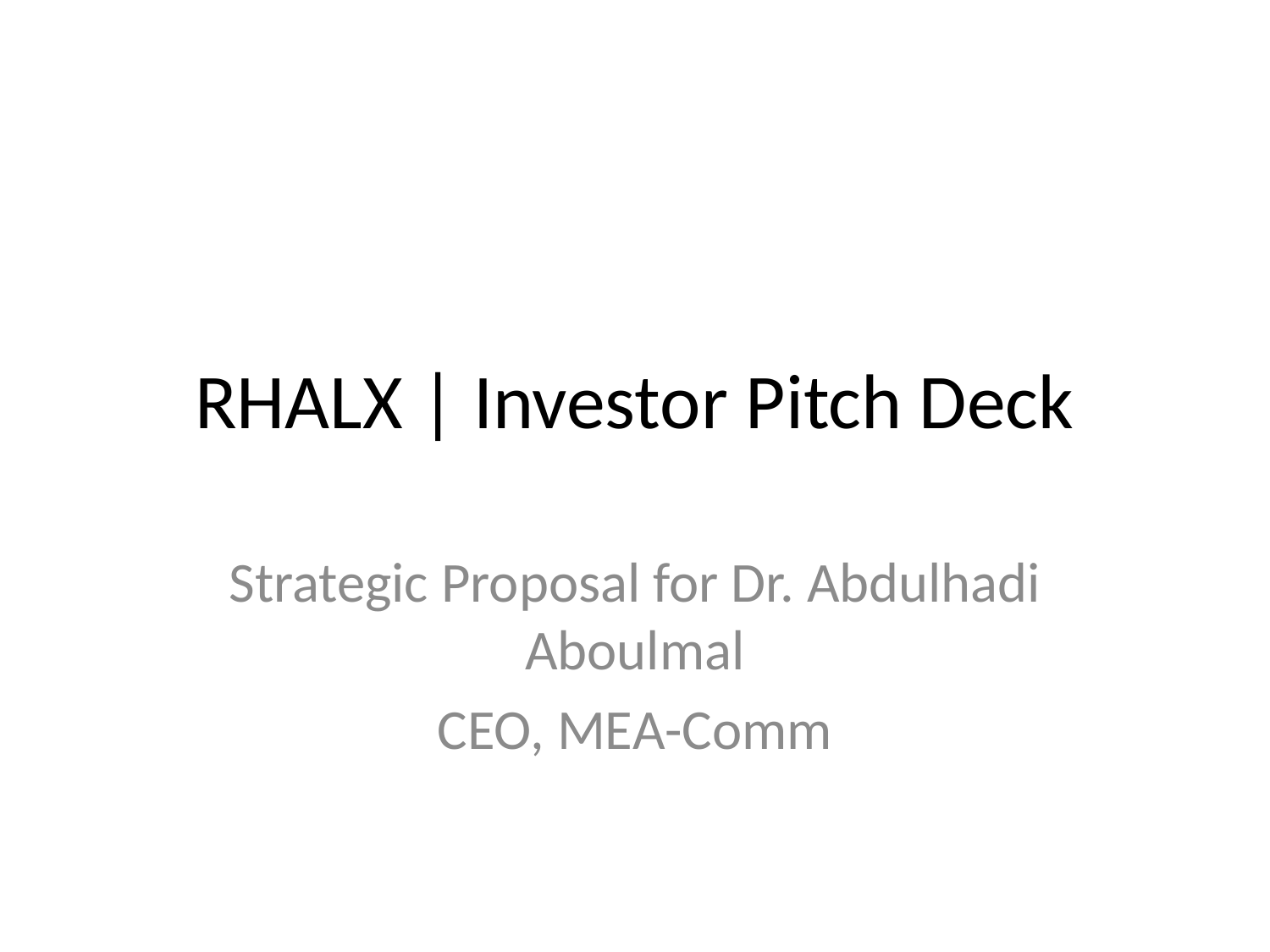

# RHALX | Investor Pitch Deck
Strategic Proposal for Dr. Abdulhadi Aboulmal
CEO, MEA-Comm